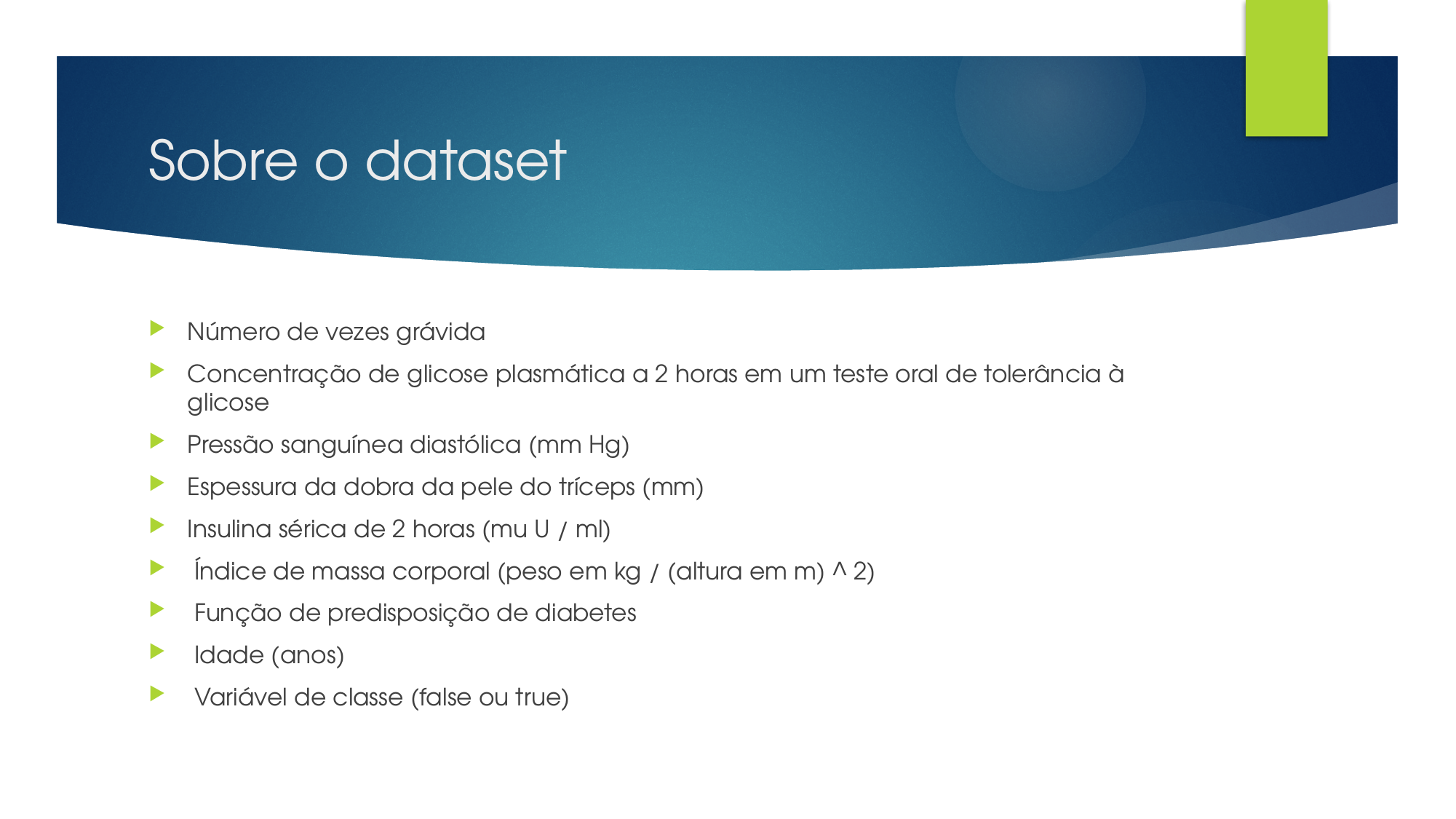

# Sobre o dataset
Número de vezes grávida
Concentração de glicose plasmática a 2 horas em um teste oral de tolerância à glicose
Pressão sanguínea diastólica (mm Hg)
Espessura da dobra da pele do tríceps (mm)
Insulina sérica de 2 horas (mu U / ml)
 Índice de massa corporal (peso em kg / (altura em m) ^ 2)
 Função de predisposição de diabetes
 Idade (anos)
 Variável de classe (false ou true)